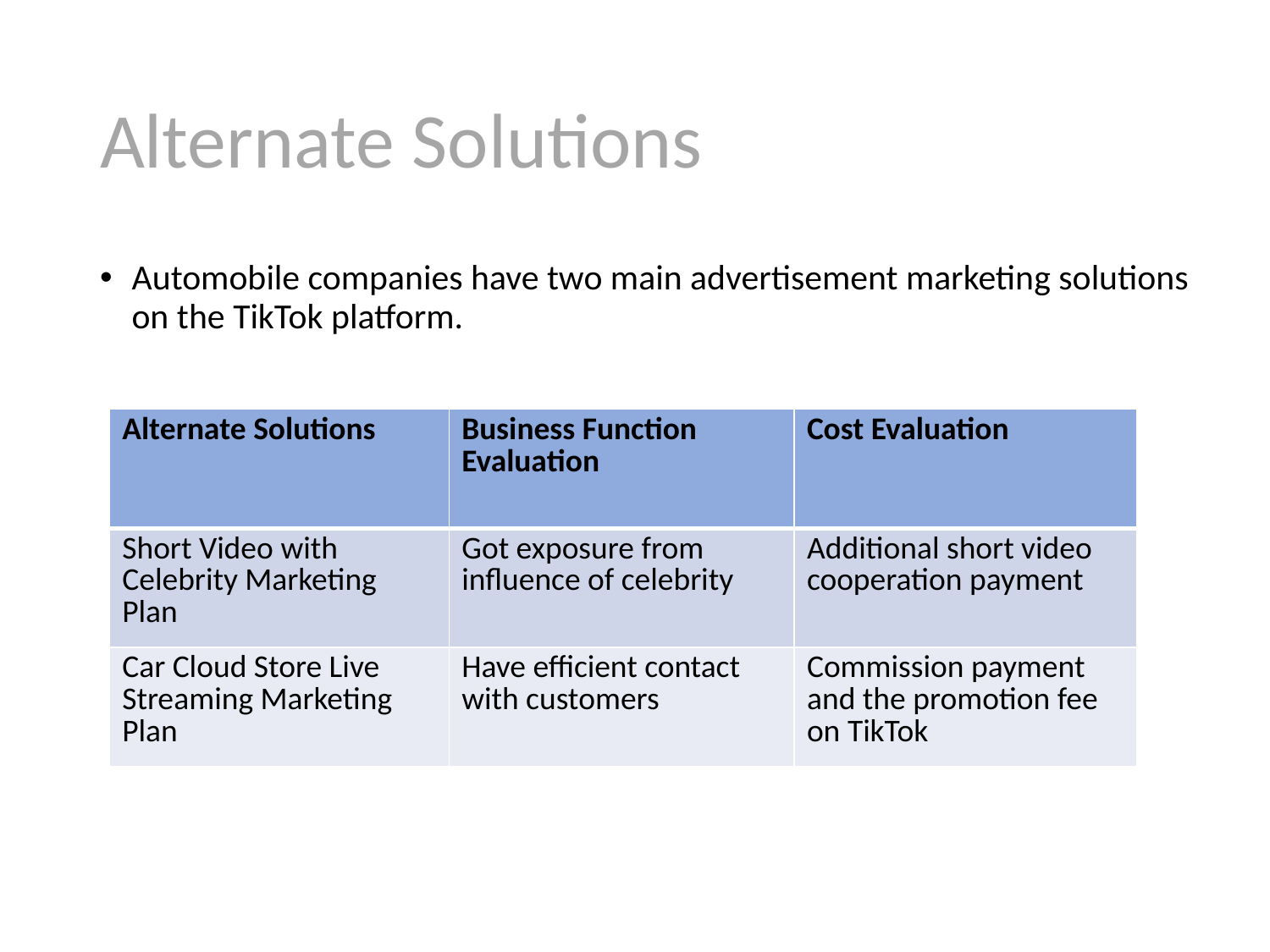

# Alternate Solutions
Automobile companies have two main advertisement marketing solutions on the TikTok platform.

| Alternate Solutions | Business Function Evaluation | Cost Evaluation |
| --- | --- | --- |
| Short Video with Celebrity Marketing Plan | Got exposure from influence of celebrity | Additional short video cooperation payment |
| Car Cloud Store Live Streaming Marketing Plan | Have efficient contact with customers | Commission payment and the promotion fee on TikTok |